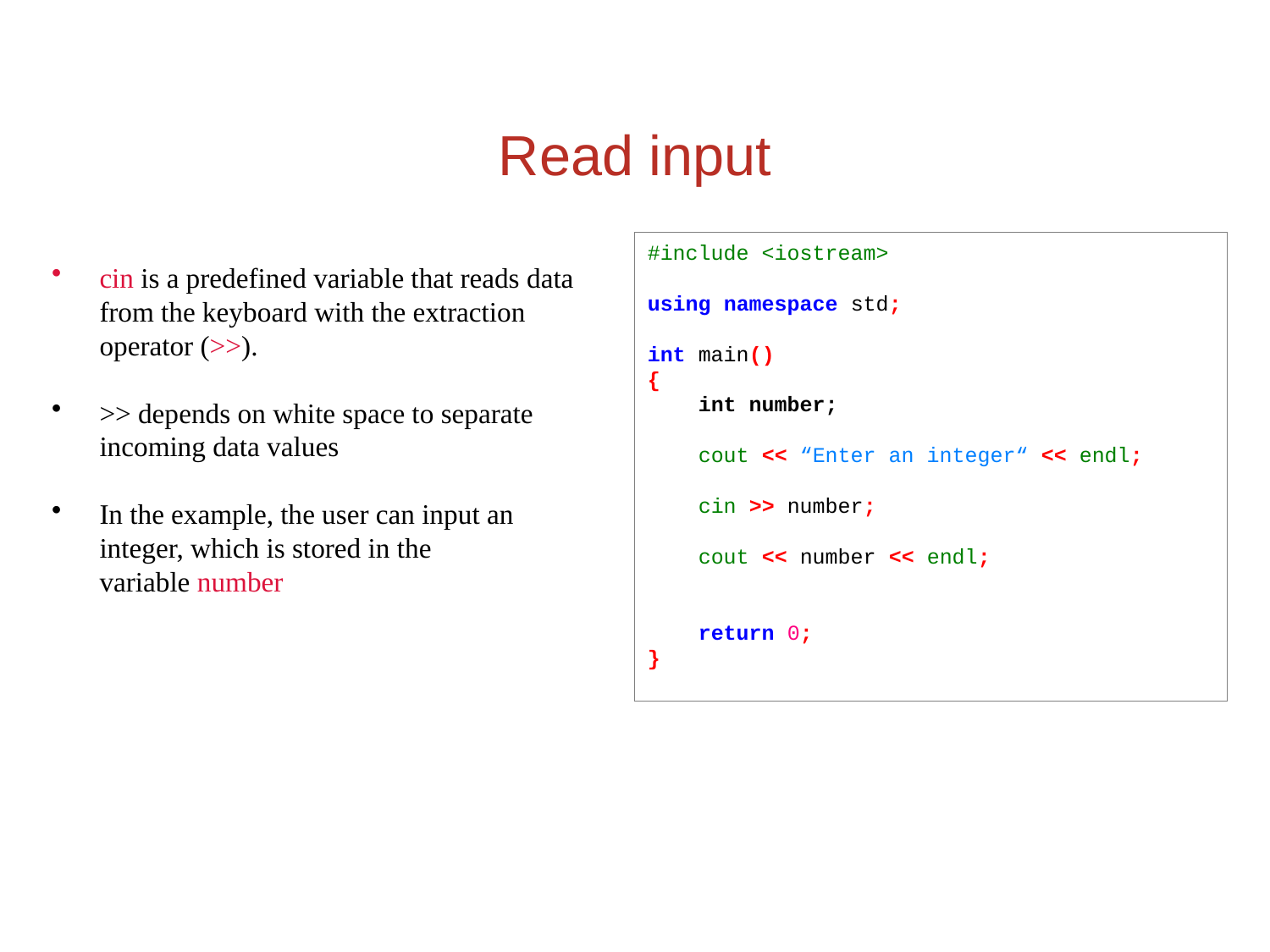

# Read input

cin is a predefined variable that reads data from the keyboard with the extraction operator (>>).

>> depends on white space to separate incoming data values

In the example, the user can input an integer, which is stored in the variable number

#include <iostream>

using namespace std;

int main()
{
    int number;

    cout << “Enter an integer“ << endl;

    cin >> number;

    cout << number << endl;

    return 0;
}